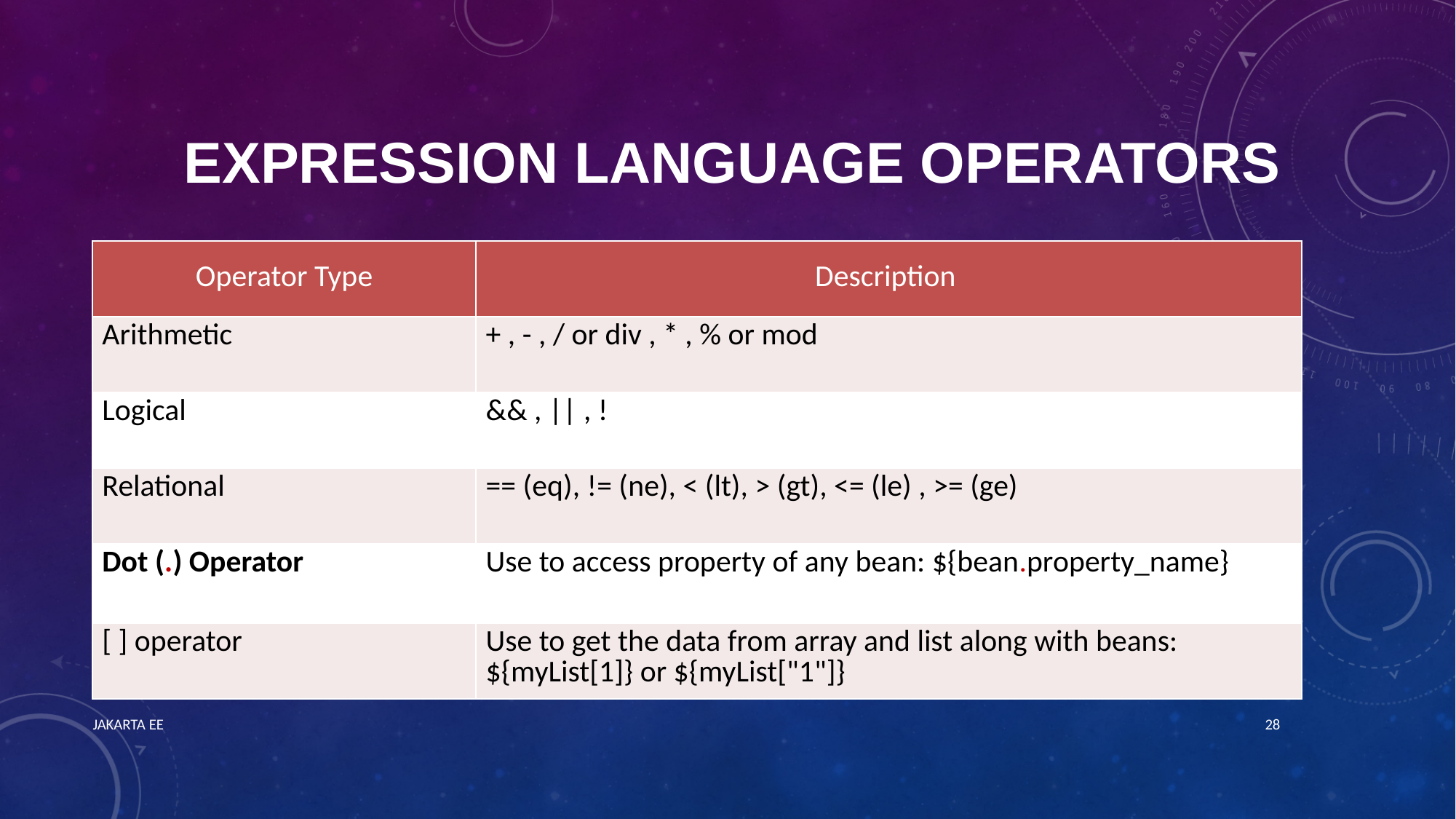

# Expression Language Operators

| Operator Type | Description |
| --- | --- |
| Arithmetic | + , - , / or div , \* , % or mod |
| Logical | && , || , ! |
| Relational | == (eq), != (ne), < (lt), > (gt), <= (le) , >= (ge) |
| Dot (.) Operator | Use to access property of any bean: ${bean.property\_name} |
| [ ] operator | Use to get the data from array and list along with beans: ${myList[1]} or ${myList["1"]} |
JAKARTA EE
28